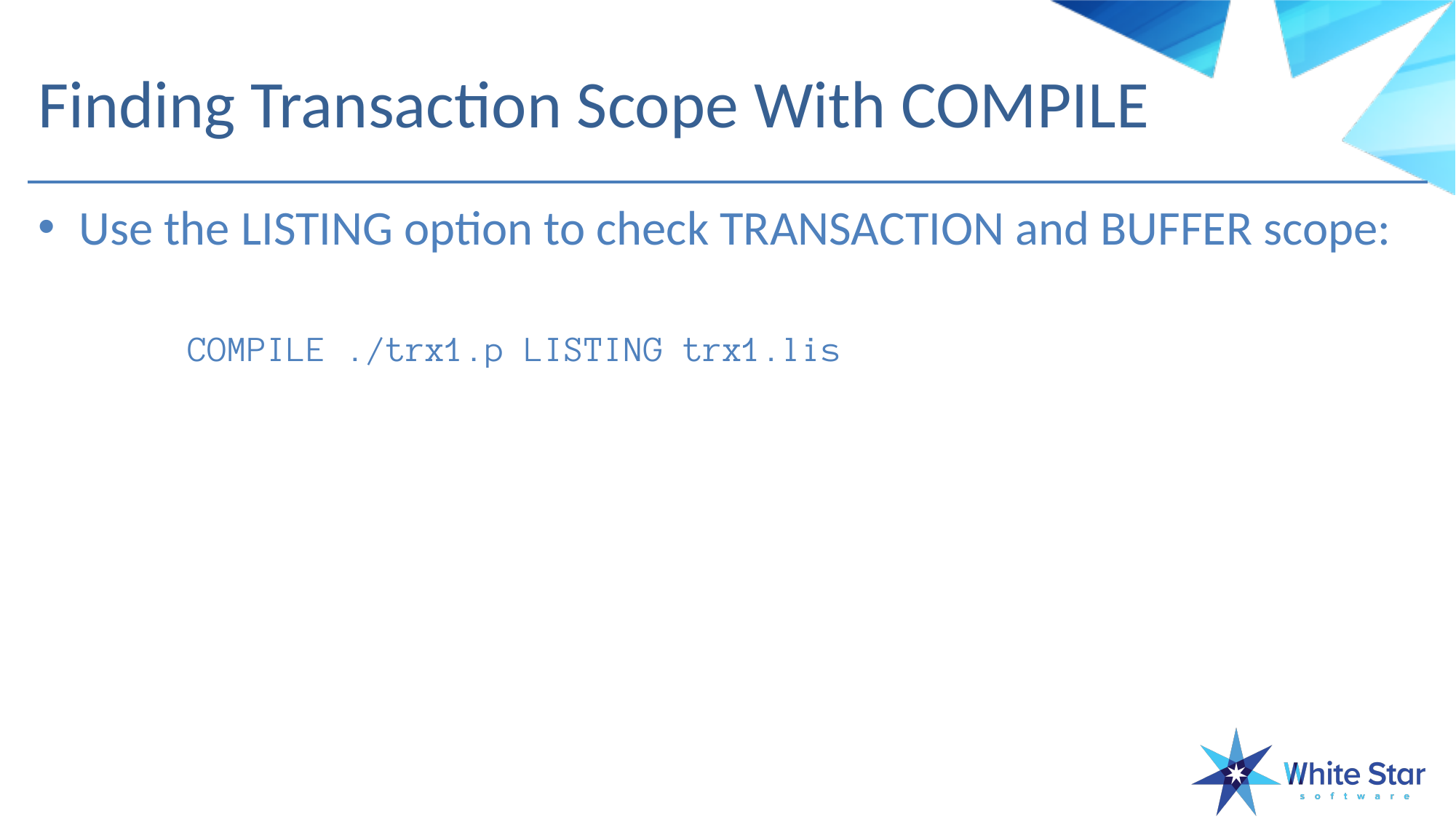

# Finding Transaction Scope With COMPILE
Use the LISTING option to check TRANSACTION and BUFFER scope:
	COMPILE ./trx1.p LISTING trx1.lis